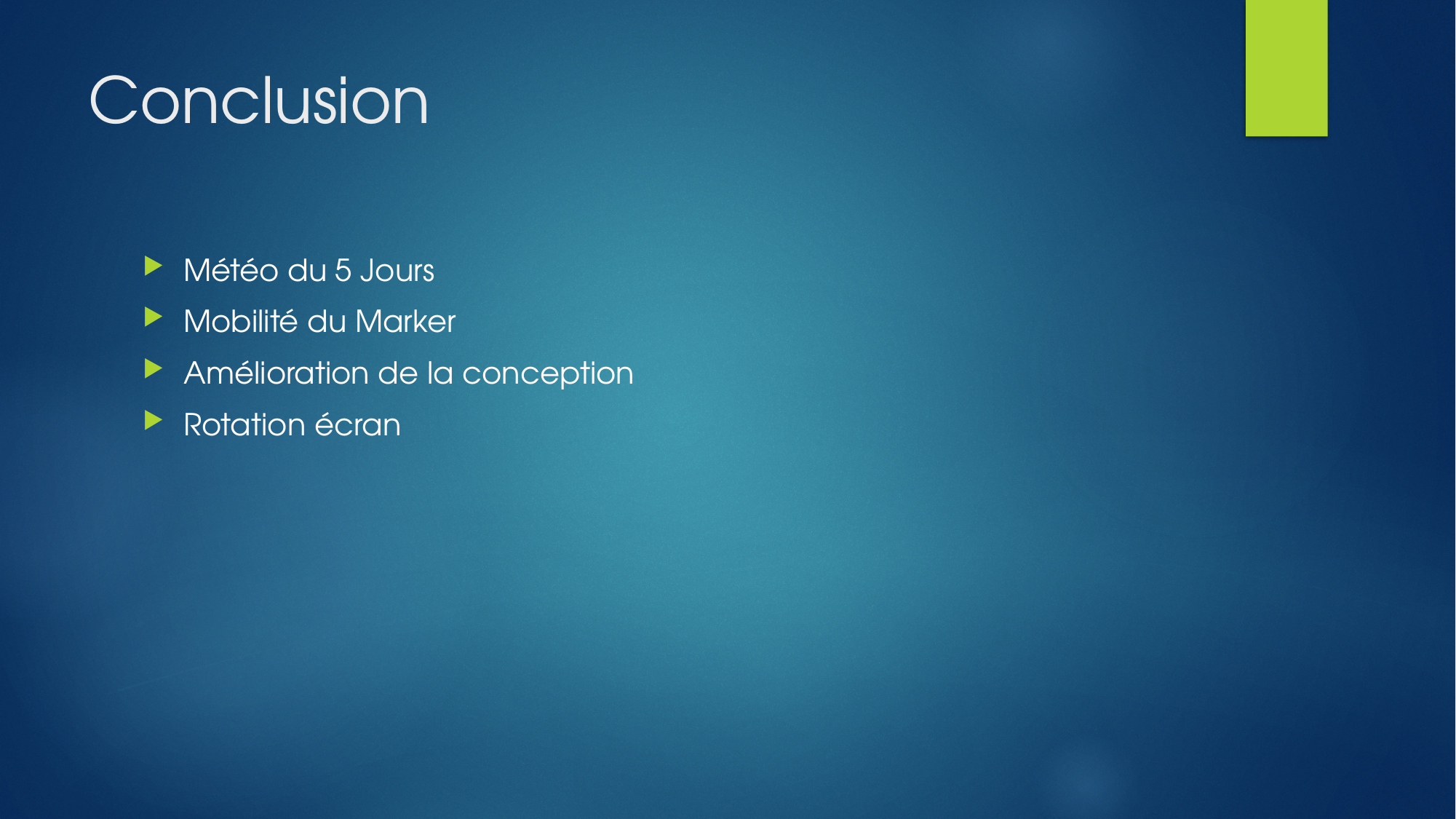

# Conclusion
Météo du 5 Jours
Mobilité du Marker
Amélioration de la conception
Rotation écran